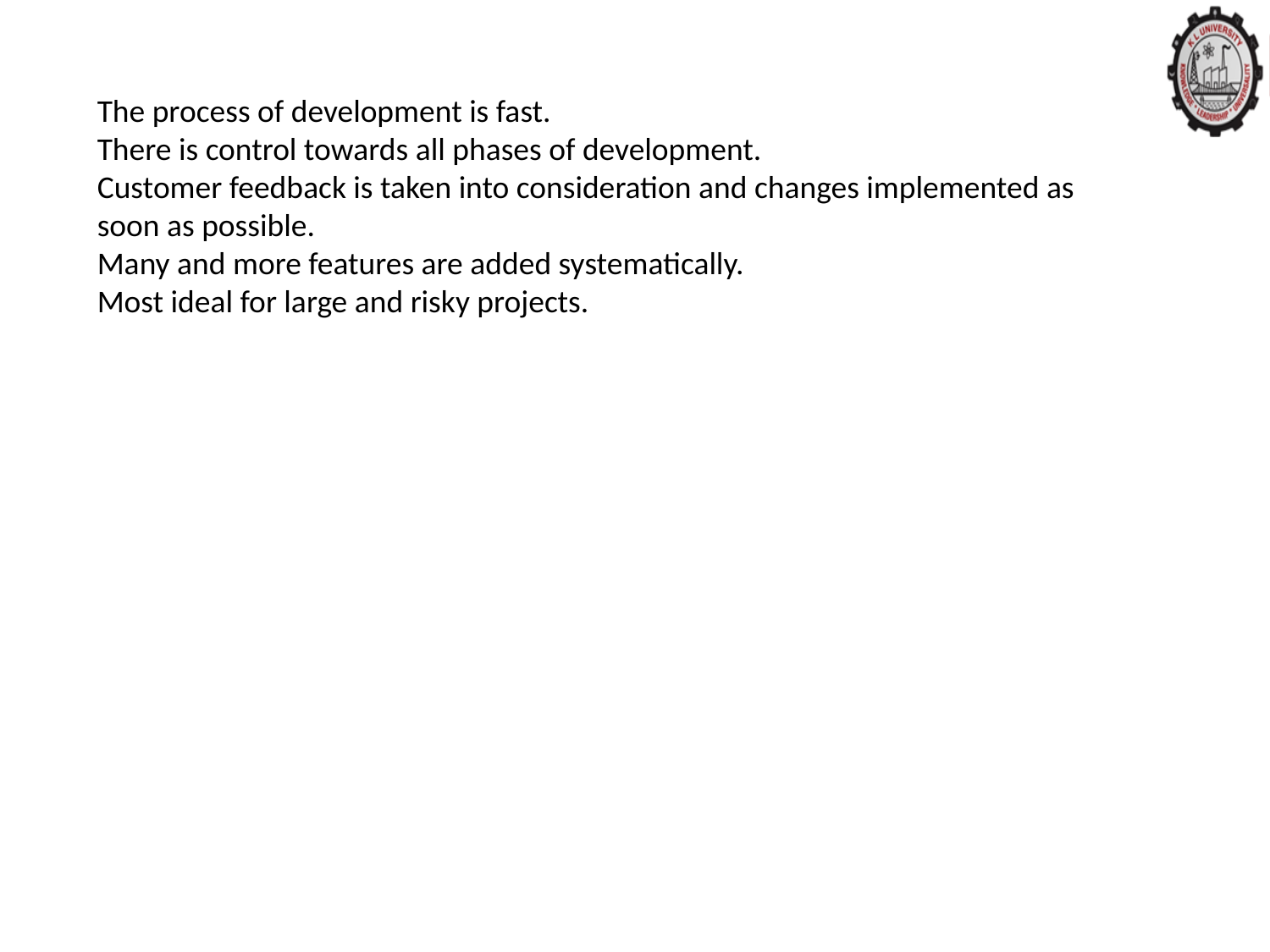

The process of development is fast.
There is control towards all phases of development.
Customer feedback is taken into consideration and changes implemented as soon as possible.
Many and more features are added systematically.
Most ideal for large and risky projects.